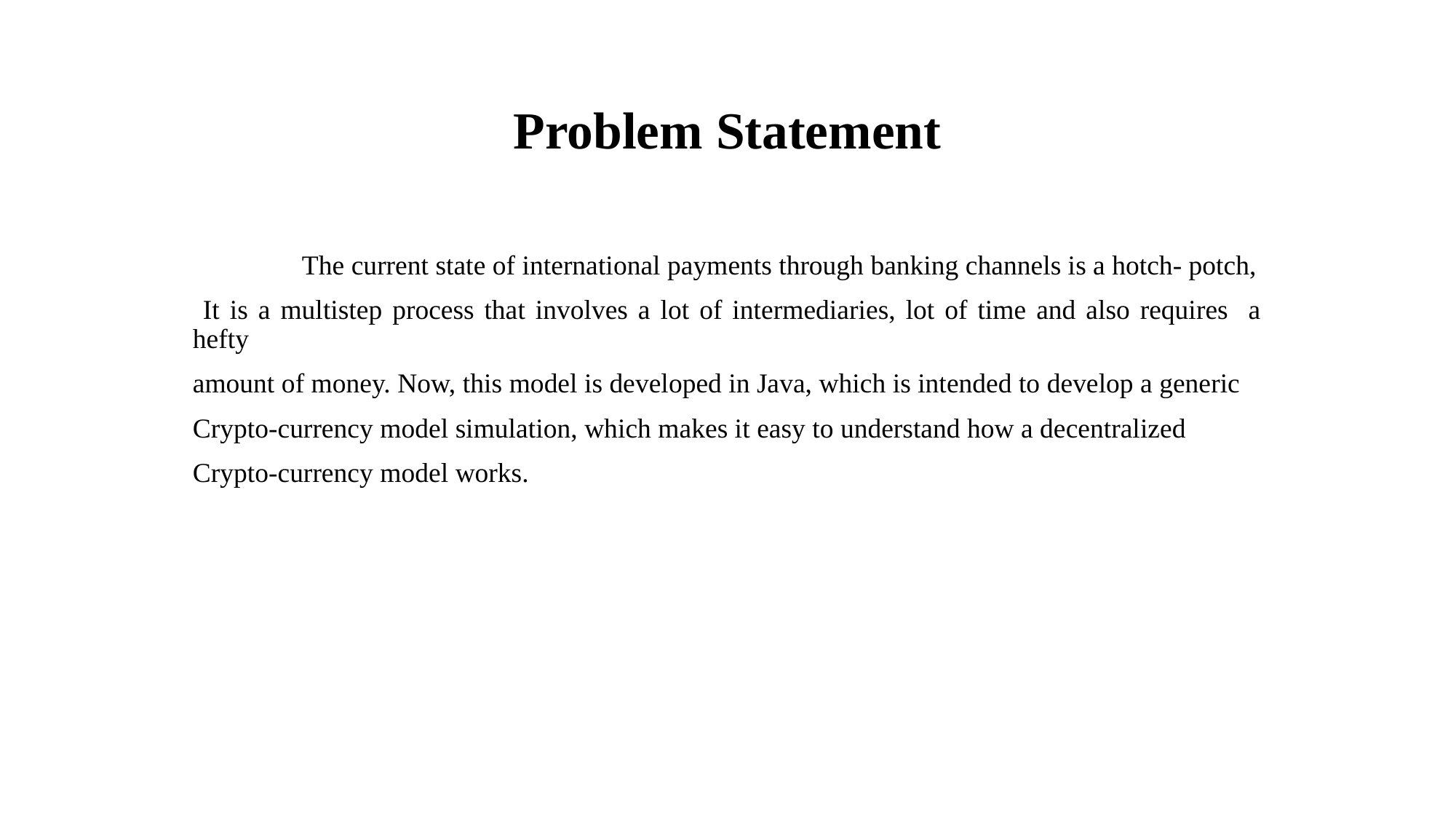

# Problem Statement
	The current state of international payments through banking channels is a hotch- potch,
 It is a multistep process that involves a lot of intermediaries, lot of time and also requires  a hefty
amount of money. Now, this model is developed in Java, which is intended to develop a generic
Crypto-currency model simulation, which makes it easy to understand how a decentralized
Crypto-currency model works.